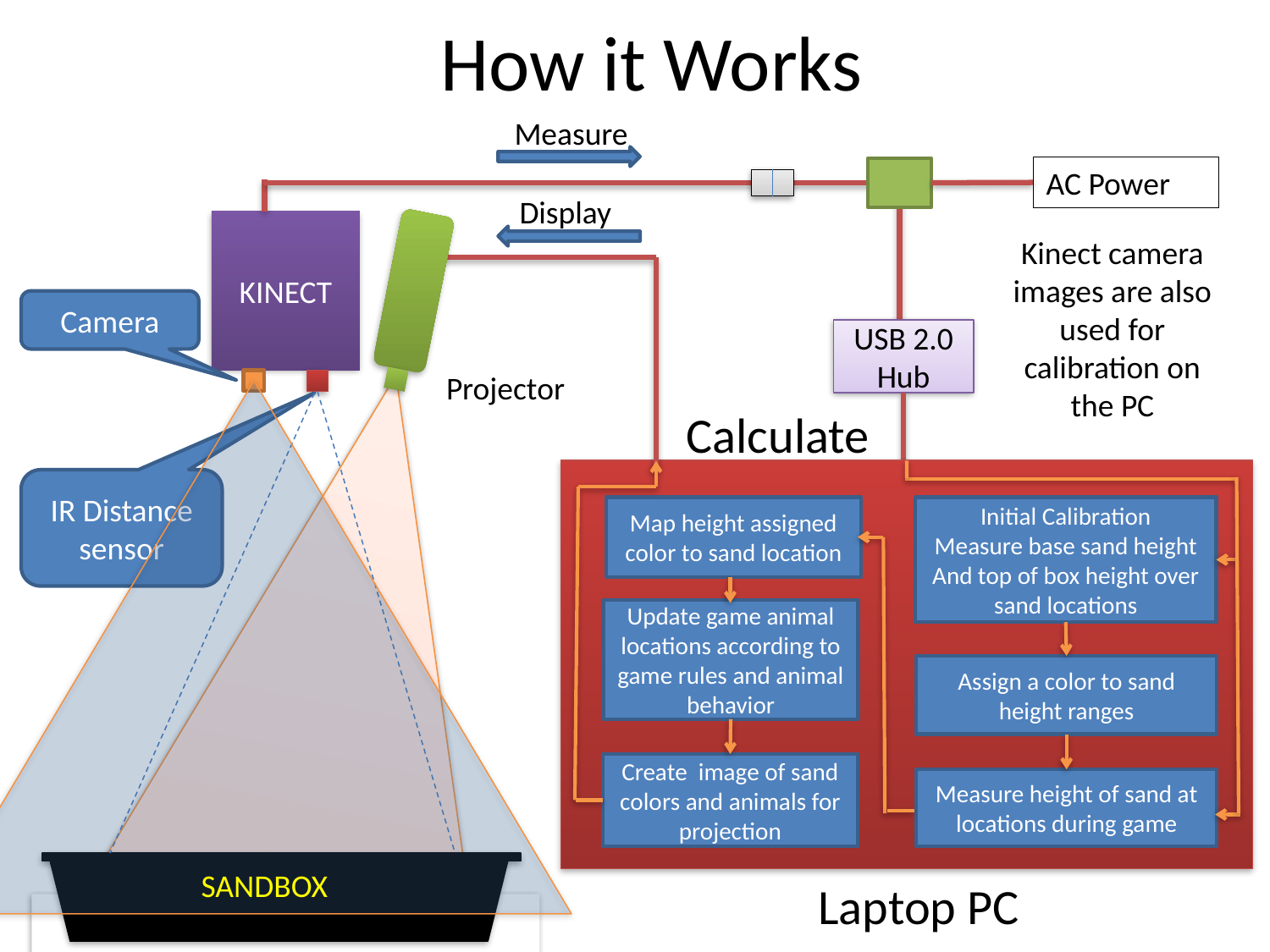

# How it Works
Measure

AC Power

Display
KINECT

Kinect camera images are also used for calibration on the PC

Camera
USB 2.0 Hub
Projector

Calculate

IR Distance sensor
Initial Calibration
Measure base sand height
And top of box height over sand locations
Map height assigned color to sand location
Update game animal locations according to game rules and animal behavior
Assign a color to sand height ranges
Create  image of sand colors and animals for projection
Measure height of sand at locations during game

SANDBOX
Laptop PC